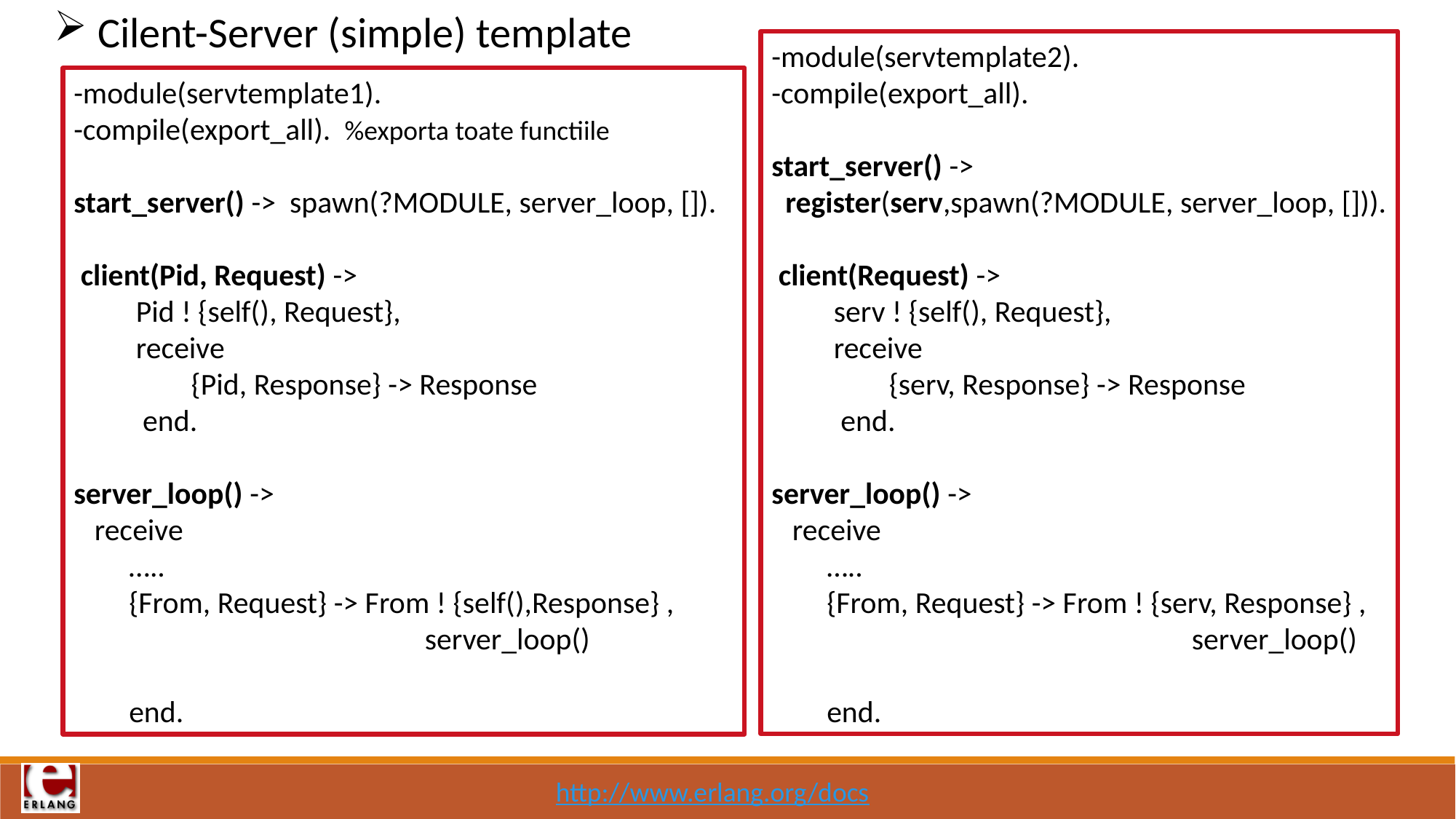

Cilent-Server (simple) template
-module(servtemplate2).
-compile(export_all).

start_server() ->
  register(serv,spawn(?MODULE, server_loop, [])).

 client(Request) ->
         serv ! {self(), Request},
         receive
                 {serv, Response} -> Response
          end.

server_loop() ->
   receive
        …..
        {From, Request} -> From ! {serv, Response} ,
	                                             server_loop()

        end.
-module(servtemplate1).
-compile(export_all).  %exporta toate functiile

start_server() ->  spawn(?MODULE, server_loop, []).

 client(Pid, Request) ->
         Pid ! {self(), Request},
         receive
                 {Pid, Response} -> Response
          end.

server_loop() ->
   receive
        …..
        {From, Request} -> From ! {self(),Response} ,
	                                   server_loop()

        end.